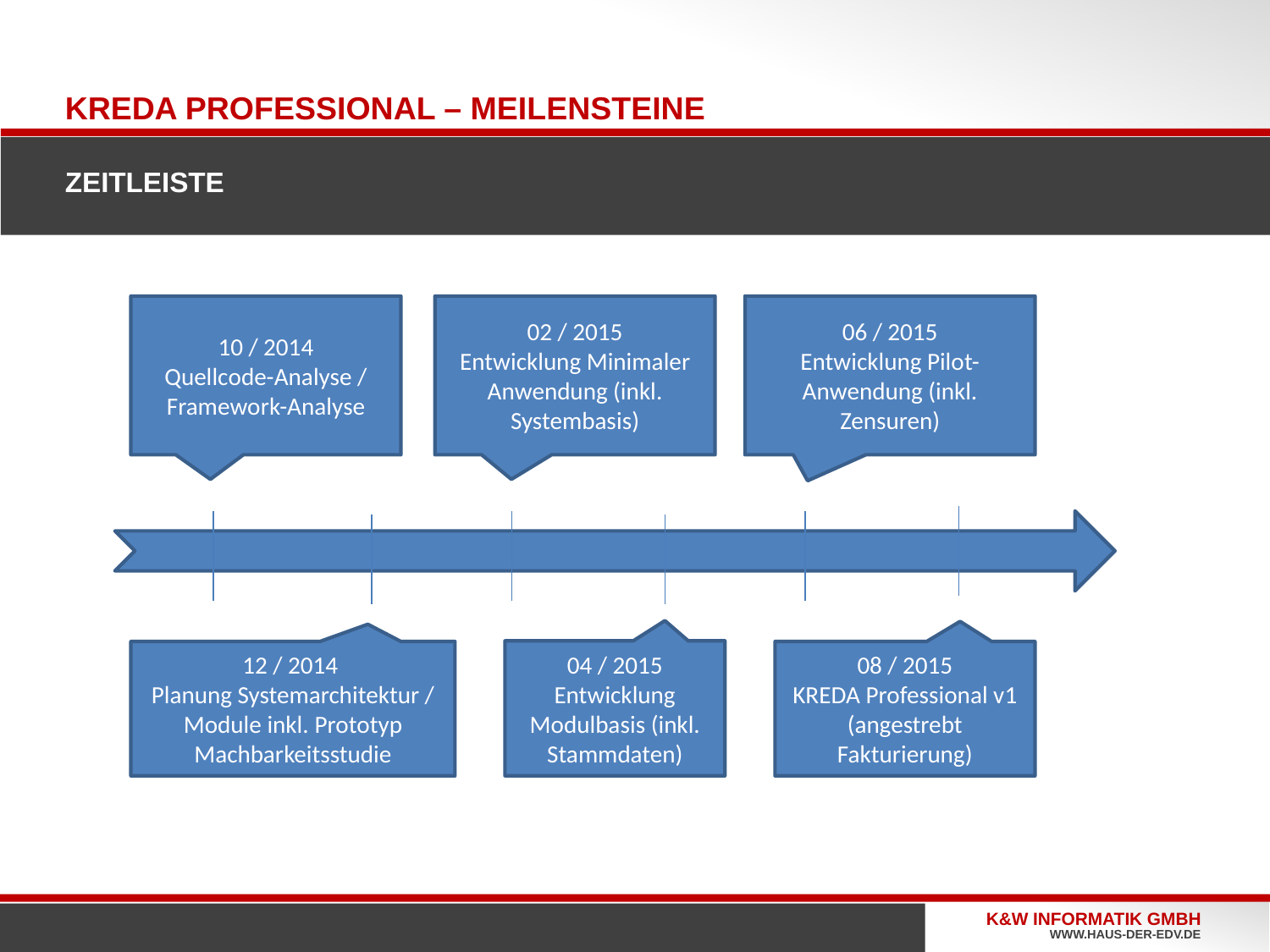

ALLGEMEINES
# Kreda Professional – Meilensteine Zeitleiste
10 / 2014
Quellcode-Analyse / Framework-Analyse
02 / 2015
Entwicklung Minimaler Anwendung (inkl. Systembasis)
06 / 2015
Entwicklung Pilot-Anwendung (inkl. Zensuren)

04 / 2015
Entwicklung Modulbasis (inkl. Stammdaten)
12 / 2014
Planung Systemarchitektur / Module inkl. Prototyp Machbarkeitsstudie
08 / 2015
KREDA Professional v1 (angestrebt Fakturierung)